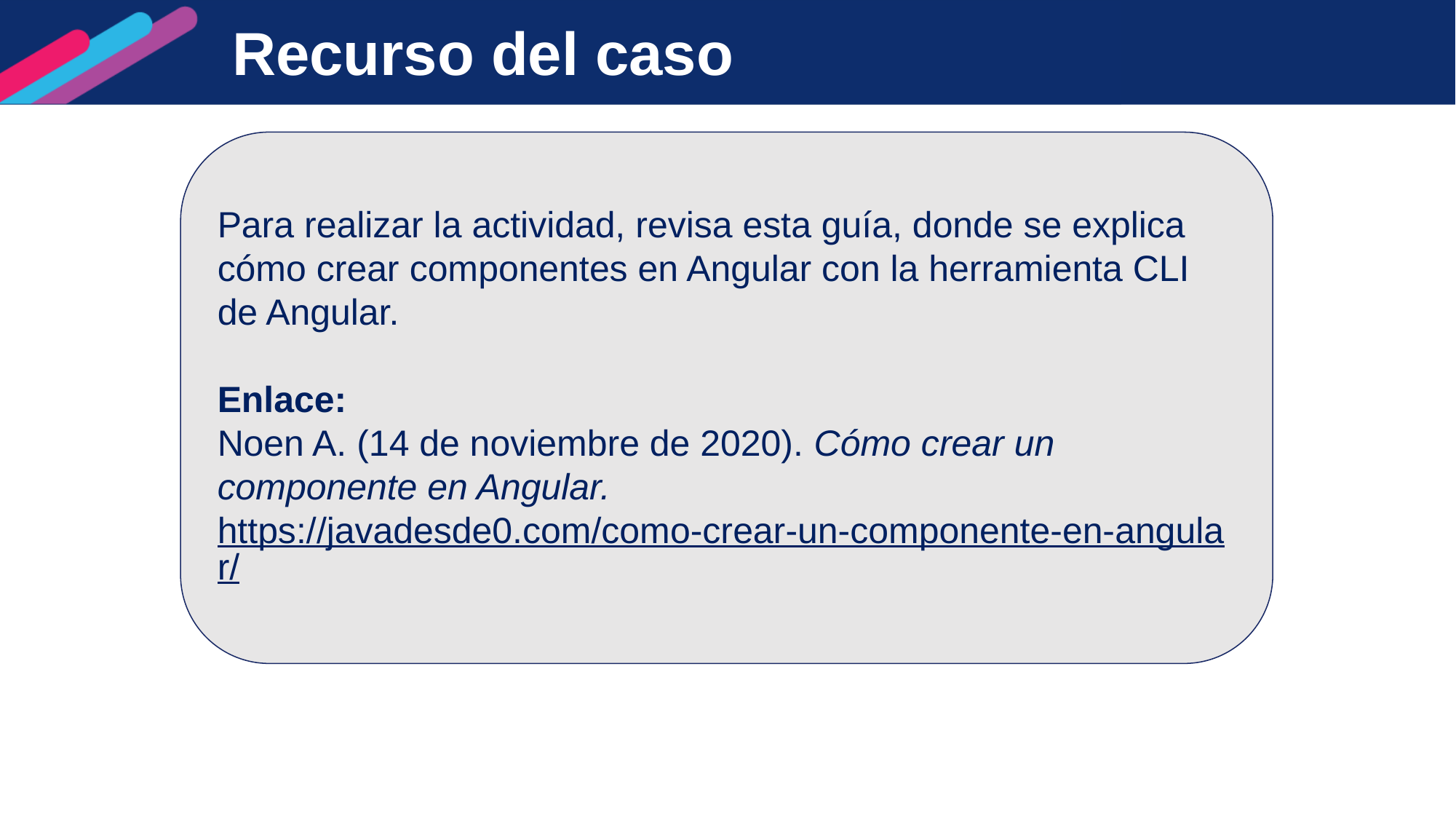

# Recurso del caso
Para realizar la actividad, revisa esta guía, donde se explica cómo crear componentes en Angular con la herramienta CLI de Angular.

Enlace:
Noen A. (14 de noviembre de 2020). Cómo crear un componente en Angular. https://javadesde0.com/como-crear-un-componente-en-angular/